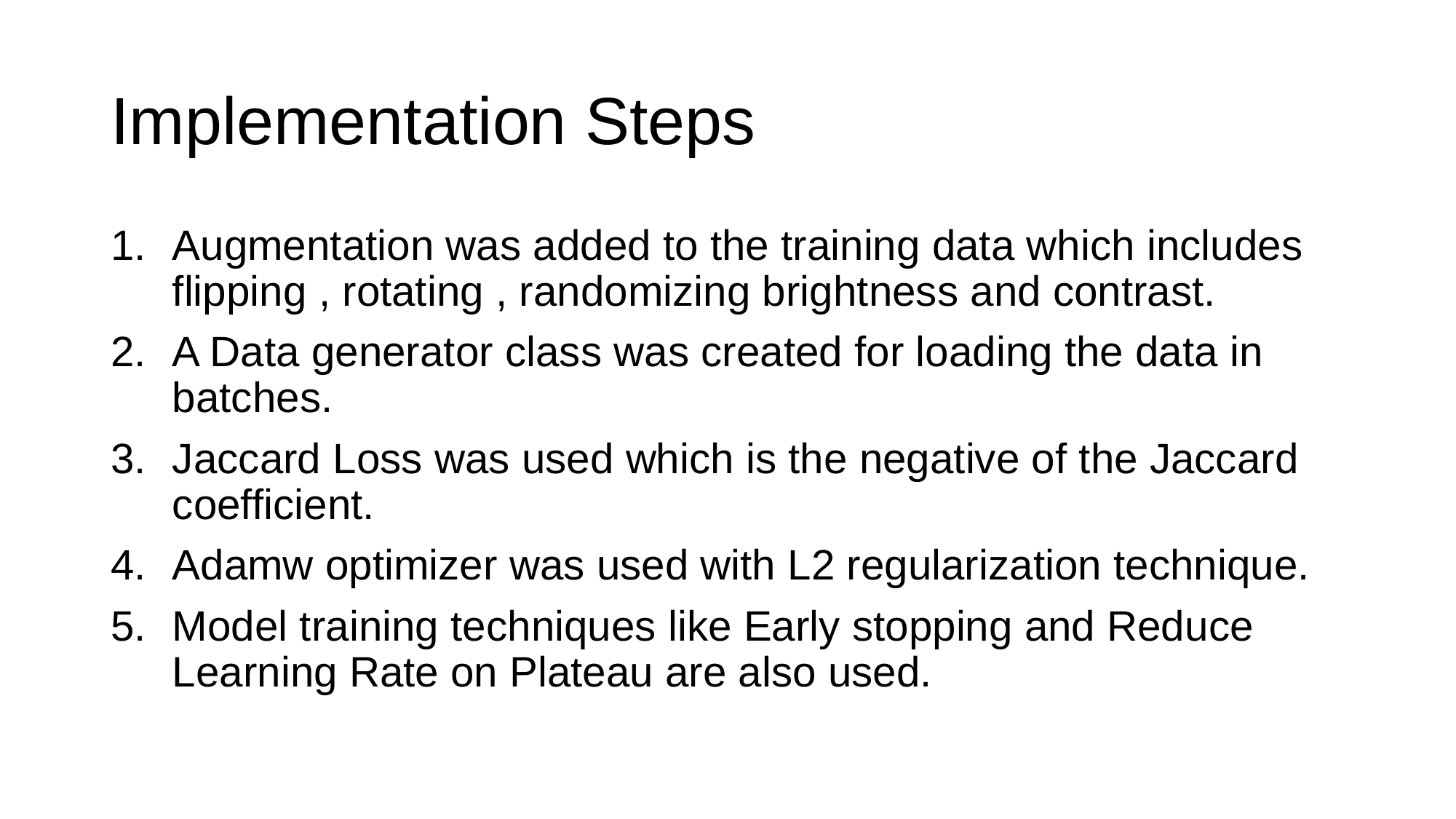

# Implementation Steps
Augmentation was added to the training data which includes flipping , rotating , randomizing brightness and contrast.
A Data generator class was created for loading the data in batches.
Jaccard Loss was used which is the negative of the Jaccard coefficient.
Adamw optimizer was used with L2 regularization technique.
Model training techniques like Early stopping and Reduce Learning Rate on Plateau are also used.